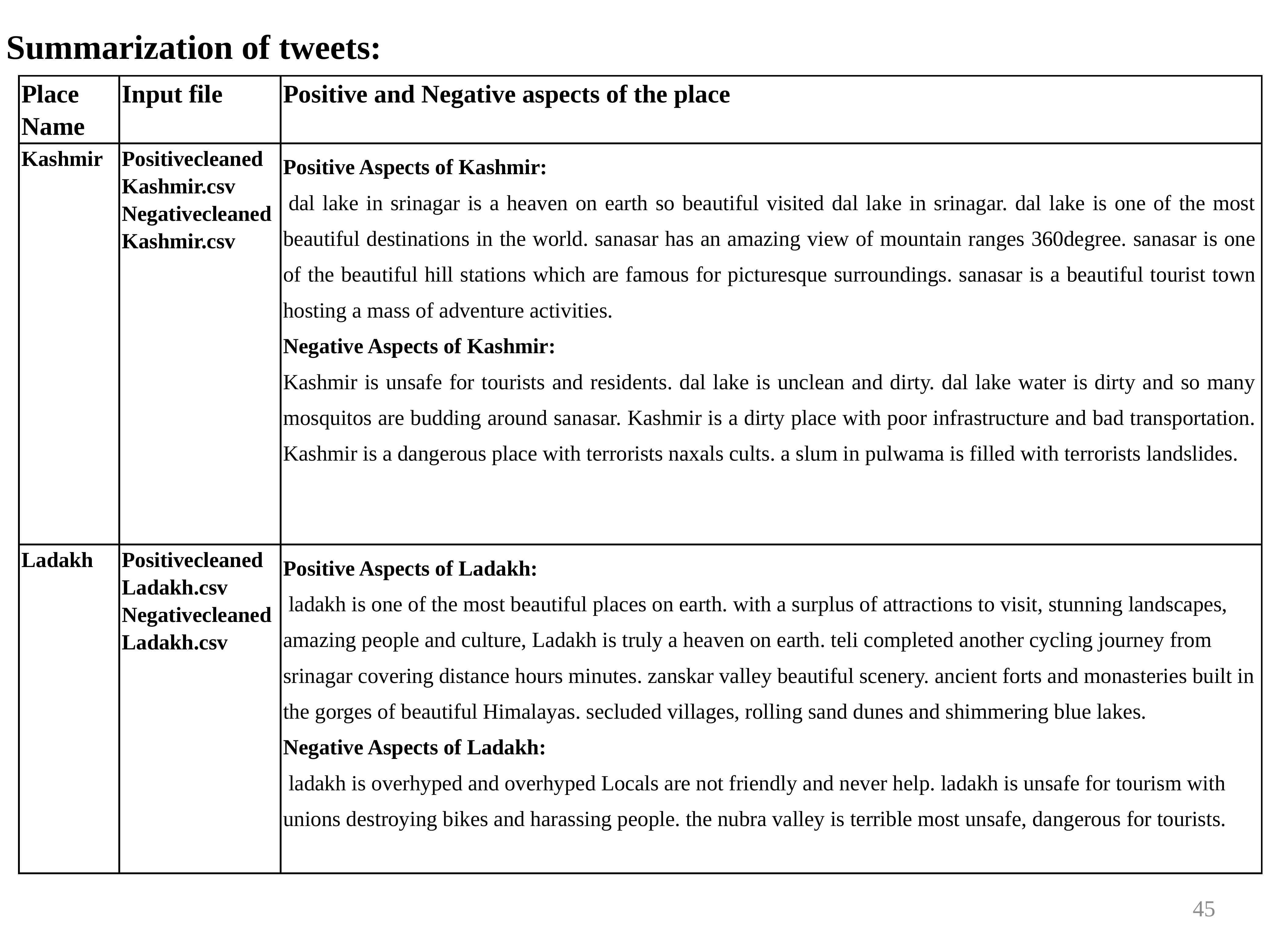

Summarization of tweets:
| Place Name | Input file | Positive and Negative aspects of the place |
| --- | --- | --- |
| Kashmir | Positivecleaned Kashmir.csv Negativecleaned Kashmir.csv | Positive Aspects of Kashmir:  dal lake in srinagar is a heaven on earth so beautiful visited dal lake in srinagar. dal lake is one of the most beautiful destinations in the world. sanasar has an amazing view of mountain ranges 360degree. sanasar is one of the beautiful hill stations which are famous for picturesque surroundings. sanasar is a beautiful tourist town hosting a mass of adventure activities.     Negative Aspects of Kashmir: Kashmir is unsafe for tourists and residents. dal lake is unclean and dirty. dal lake water is dirty and so many mosquitos are budding around sanasar. Kashmir is a dirty place with poor infrastructure and bad transportation. Kashmir is a dangerous place with terrorists naxals cults. a slum in pulwama is filled with terrorists landslides. |
| Ladakh | Positivecleaned Ladakh.csv Negativecleaned Ladakh.csv | Positive Aspects of Ladakh:  ladakh is one of the most beautiful places on earth. with a surplus of attractions to visit, stunning landscapes, amazing people and culture, Ladakh is truly a heaven on earth. teli completed another cycling journey from srinagar covering distance hours minutes. zanskar valley beautiful scenery. ancient forts and monasteries built in the gorges of beautiful Himalayas. secluded villages, rolling sand dunes and shimmering blue lakes.  Negative Aspects of Ladakh:  ladakh is overhyped and overhyped Locals are not friendly and never help. ladakh is unsafe for tourism with unions destroying bikes and harassing people. the nubra valley is terrible most unsafe, dangerous for tourists. |
45